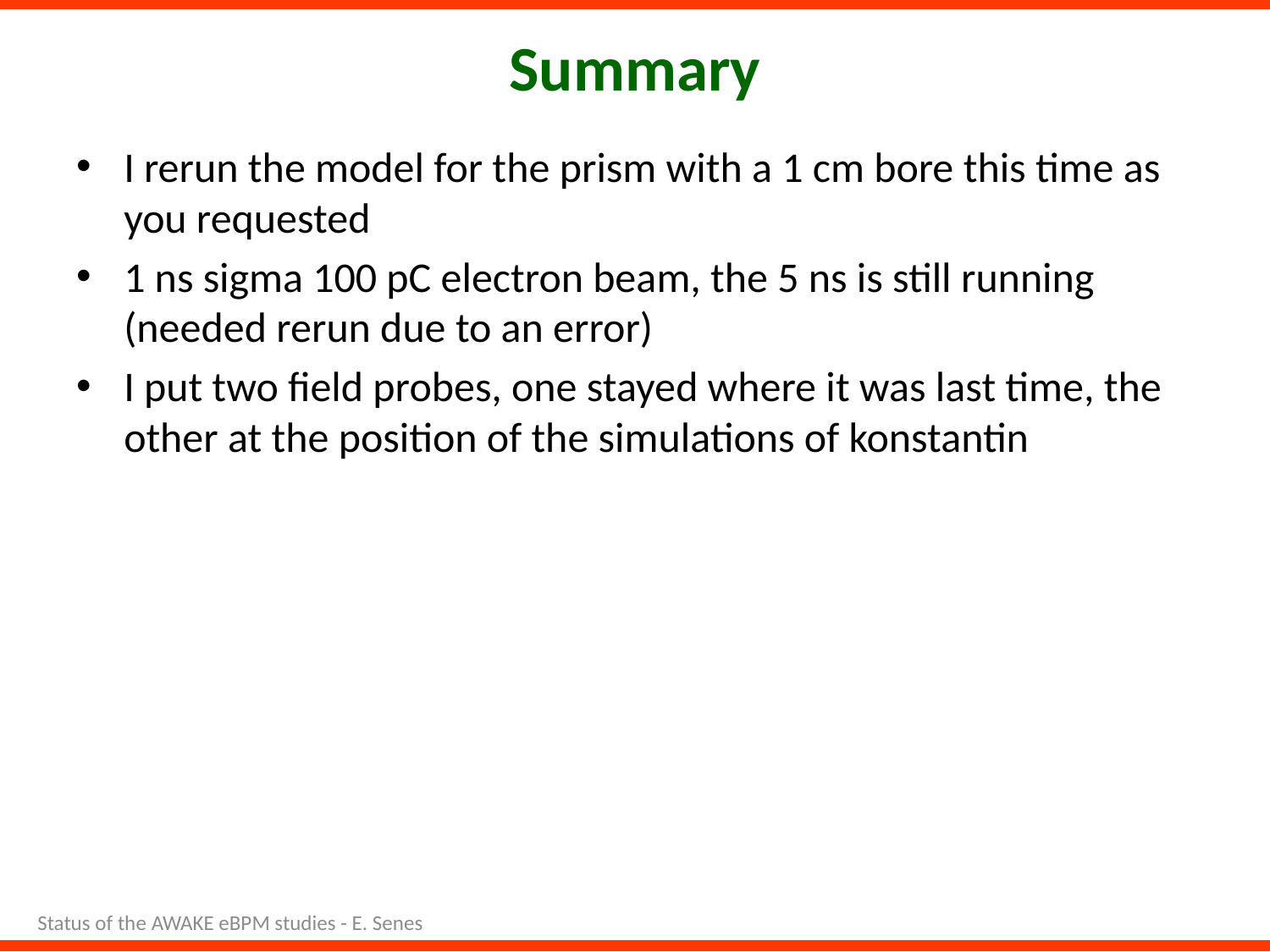

# Summary
I rerun the model for the prism with a 1 cm bore this time as you requested
1 ns sigma 100 pC electron beam, the 5 ns is still running (needed rerun due to an error)
I put two field probes, one stayed where it was last time, the other at the position of the simulations of konstantin

Status of the AWAKE eBPM studies - E. Senes